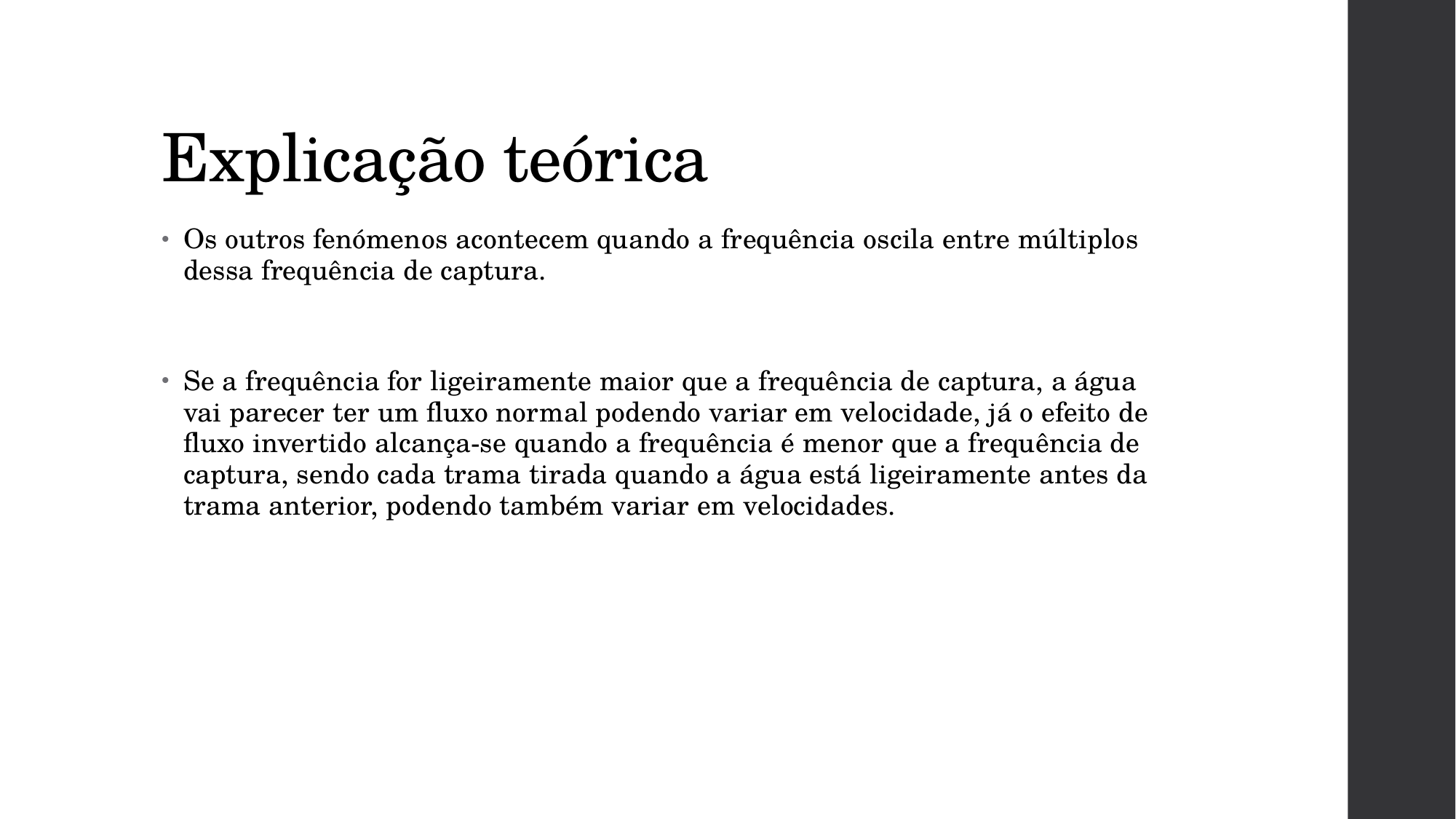

# Explicação teórica
Os outros fenómenos acontecem quando a frequência oscila entre múltiplos dessa frequência de captura.

Se a frequência for ligeiramente maior que a frequência de captura, a água vai parecer ter um fluxo normal podendo variar em velocidade, já o efeito de fluxo invertido alcança-se quando a frequência é menor que a frequência de captura, sendo cada trama tirada quando a água está ligeiramente antes da trama anterior, podendo também variar em velocidades.